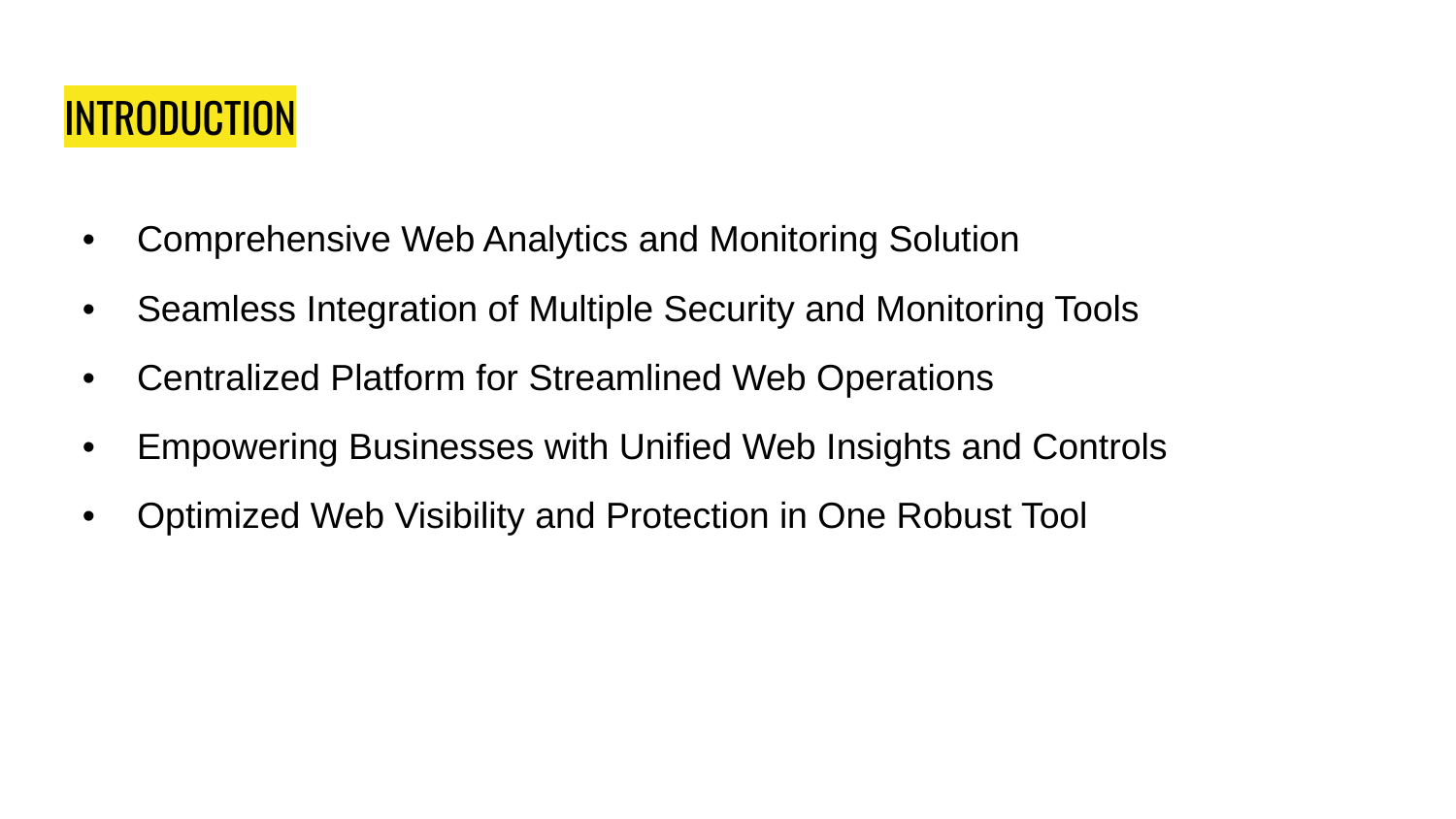

# INTRODUCTION
Comprehensive Web Analytics and Monitoring Solution
Seamless Integration of Multiple Security and Monitoring Tools
Centralized Platform for Streamlined Web Operations
Empowering Businesses with Unified Web Insights and Controls
Optimized Web Visibility and Protection in One Robust Tool